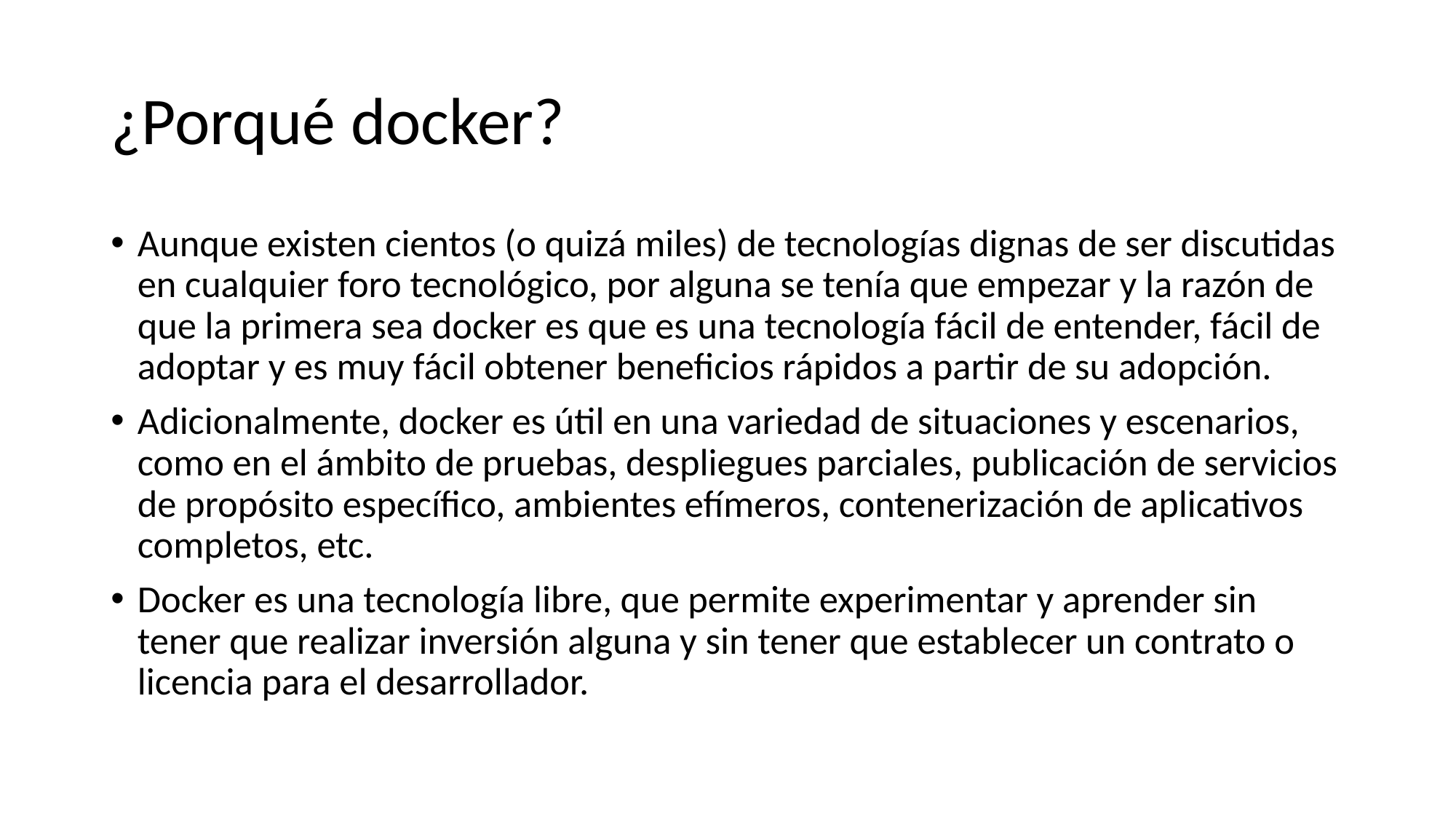

# ¿Porqué docker?
Aunque existen cientos (o quizá miles) de tecnologías dignas de ser discutidas en cualquier foro tecnológico, por alguna se tenía que empezar y la razón de que la primera sea docker es que es una tecnología fácil de entender, fácil de adoptar y es muy fácil obtener beneficios rápidos a partir de su adopción.
Adicionalmente, docker es útil en una variedad de situaciones y escenarios, como en el ámbito de pruebas, despliegues parciales, publicación de servicios de propósito específico, ambientes efímeros, contenerización de aplicativos completos, etc.
Docker es una tecnología libre, que permite experimentar y aprender sin tener que realizar inversión alguna y sin tener que establecer un contrato o licencia para el desarrollador.